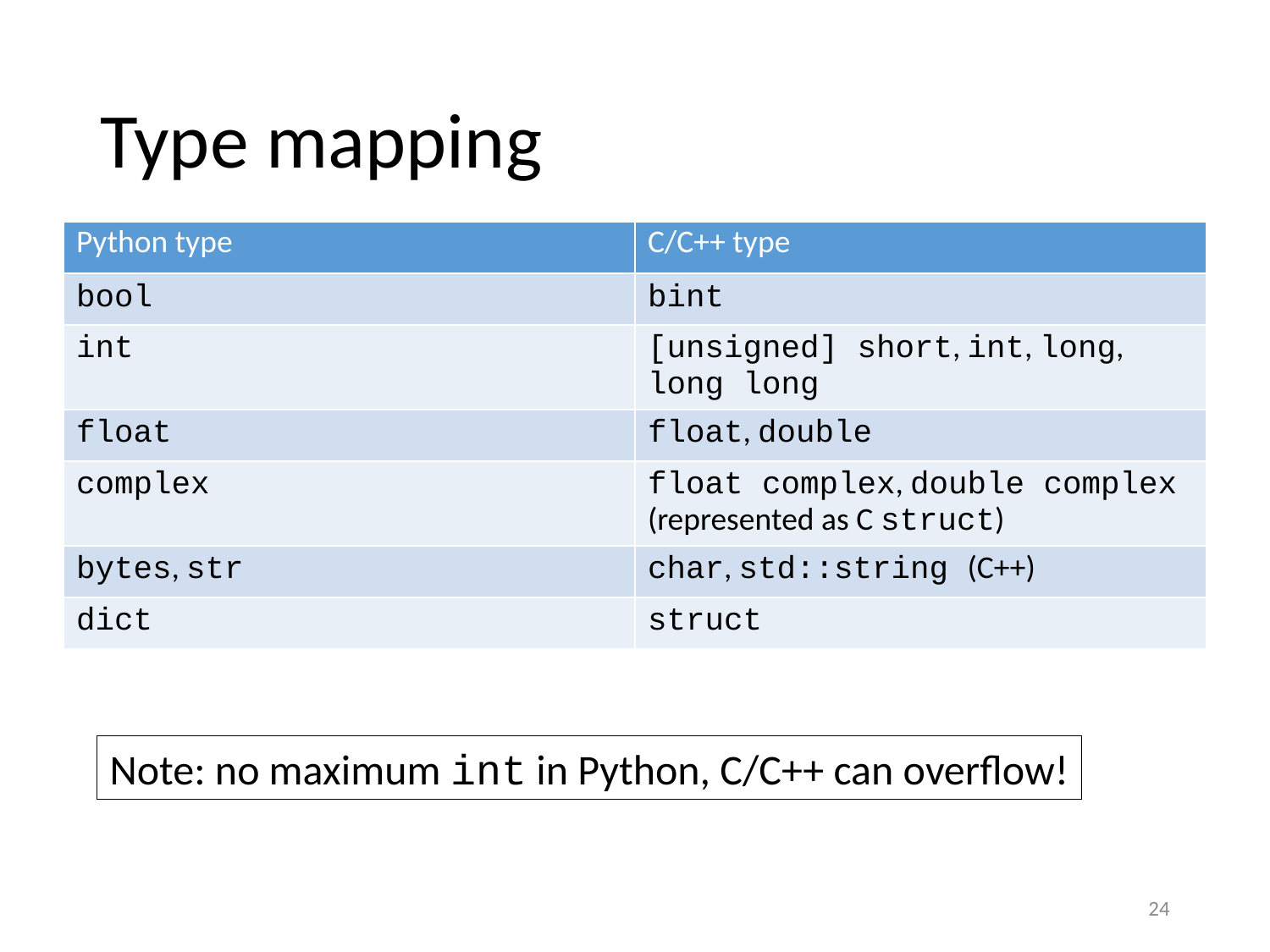

# Type mapping
| Python type | C/C++ type |
| --- | --- |
| bool | bint |
| int | [unsigned] short, int, long, long long |
| float | float, double |
| complex | float complex, double complex (represented as C struct) |
| bytes, str | char, std::string (C++) |
| dict | struct |
Note: no maximum int in Python, C/C++ can overflow!
24